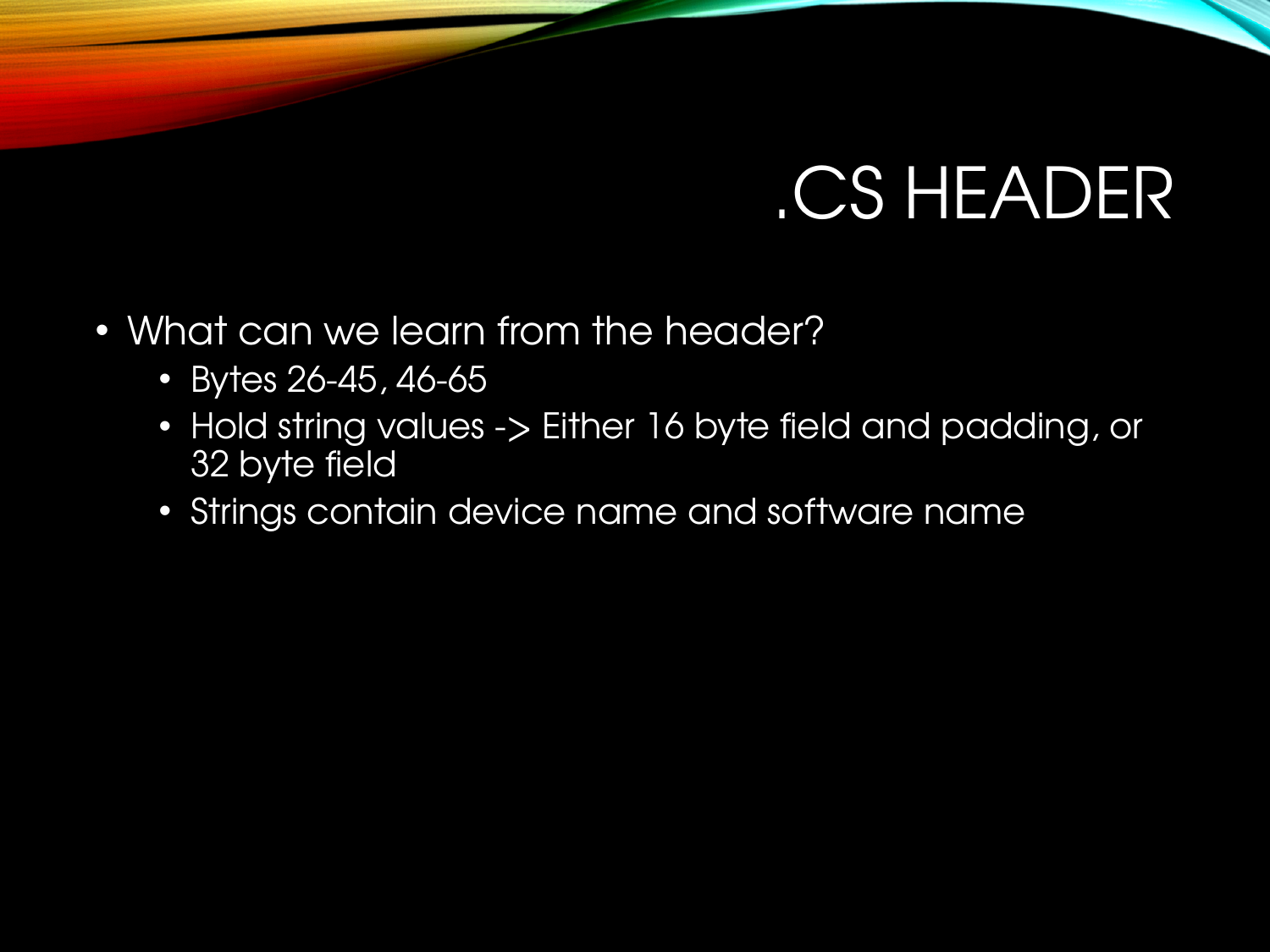

# .cs header
What can we learn from the header?
Bytes 26-45, 46-65
Hold string values -> Either 16 byte field and padding, or 32 byte field
Strings contain device name and software name